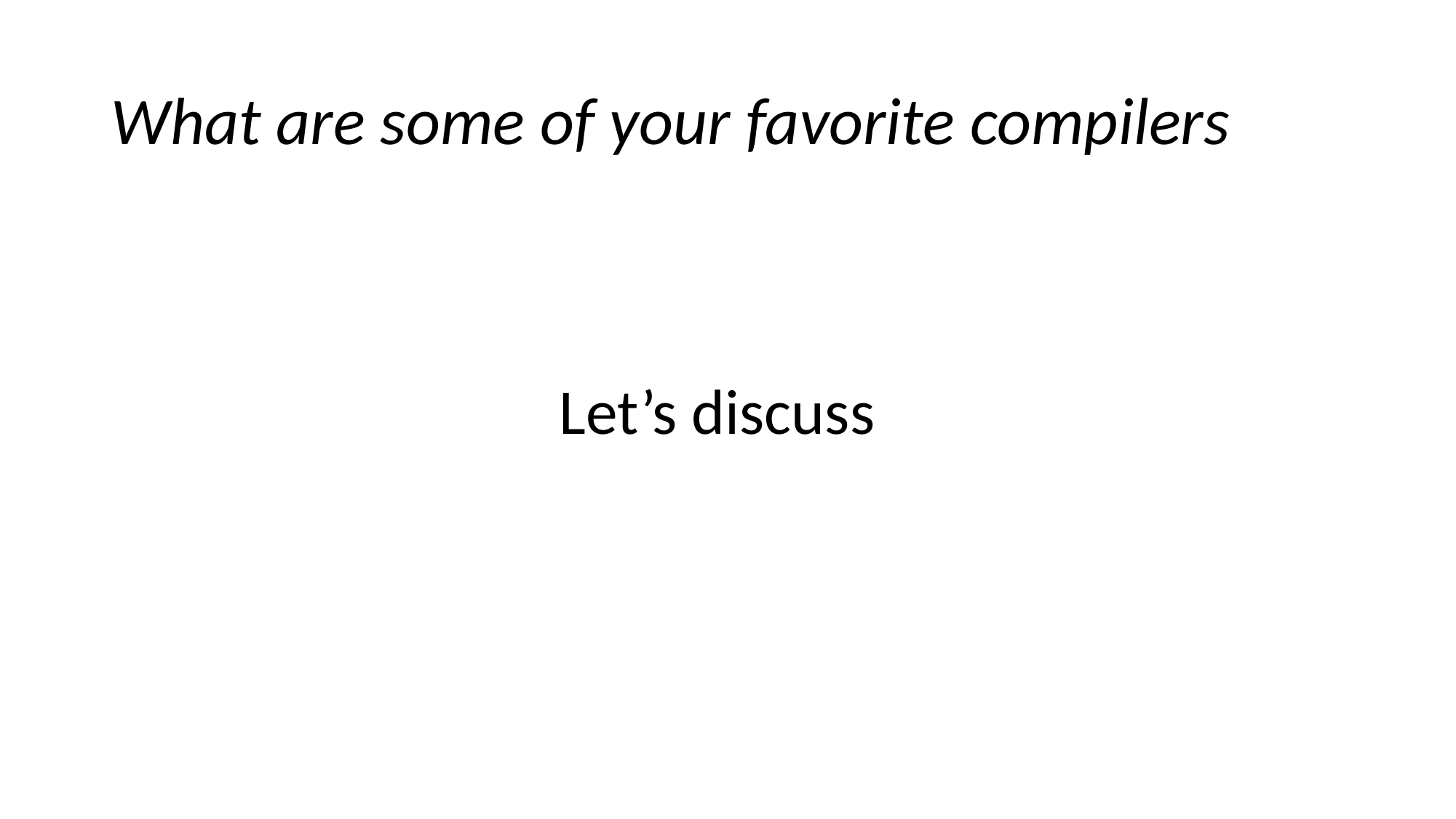

# What are some of your favorite compilers
Let’s discuss